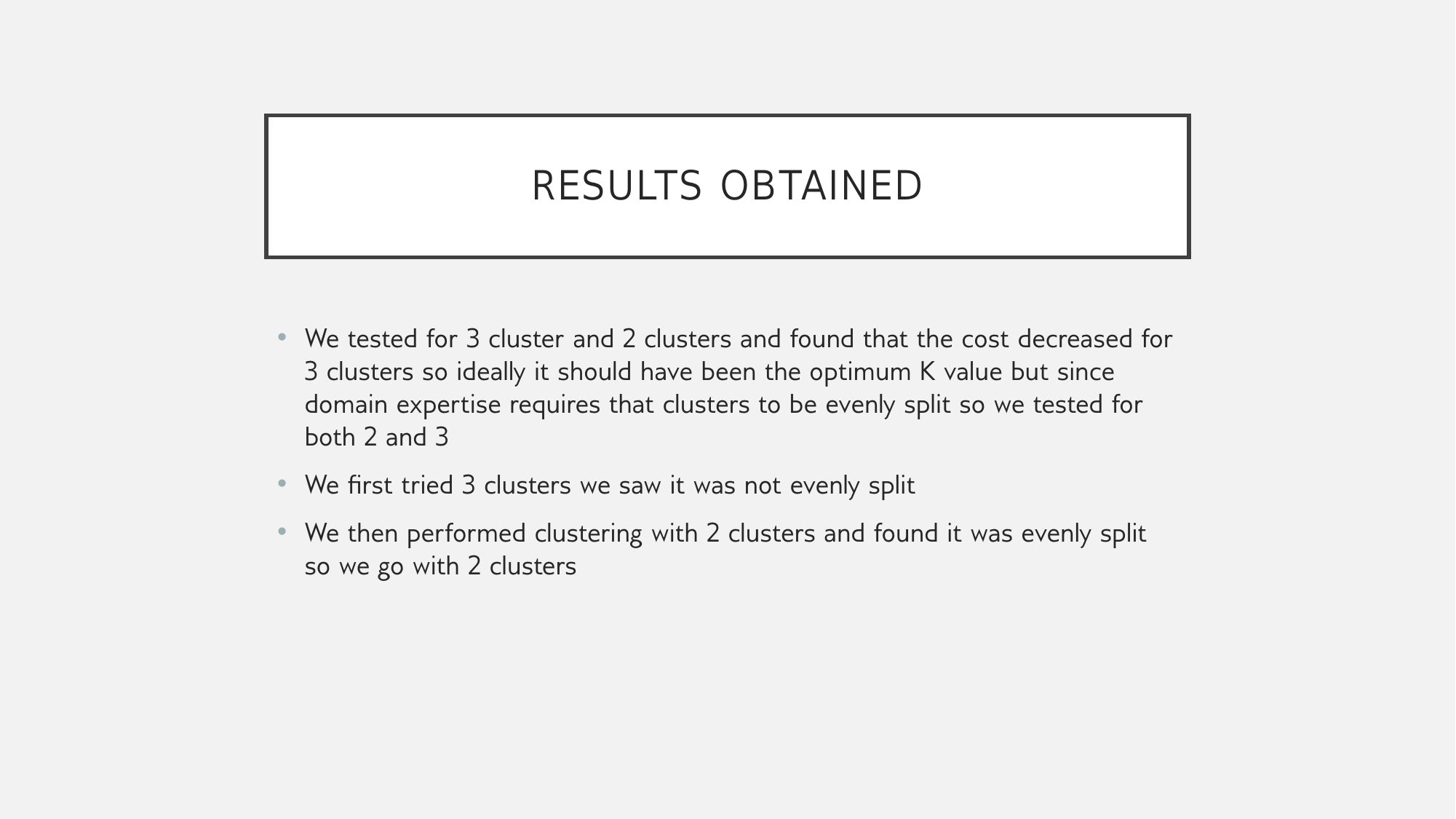

# RESULTS OBTAINED
We tested for 3 cluster and 2 clusters and found that the cost decreased for 3 clusters so ideally it should have been the optimum K value but since domain expertise requires that clusters to be evenly split so we tested for both 2 and 3
We first tried 3 clusters we saw it was not evenly split
We then performed clustering with 2 clusters and found it was evenly split so we go with 2 clusters